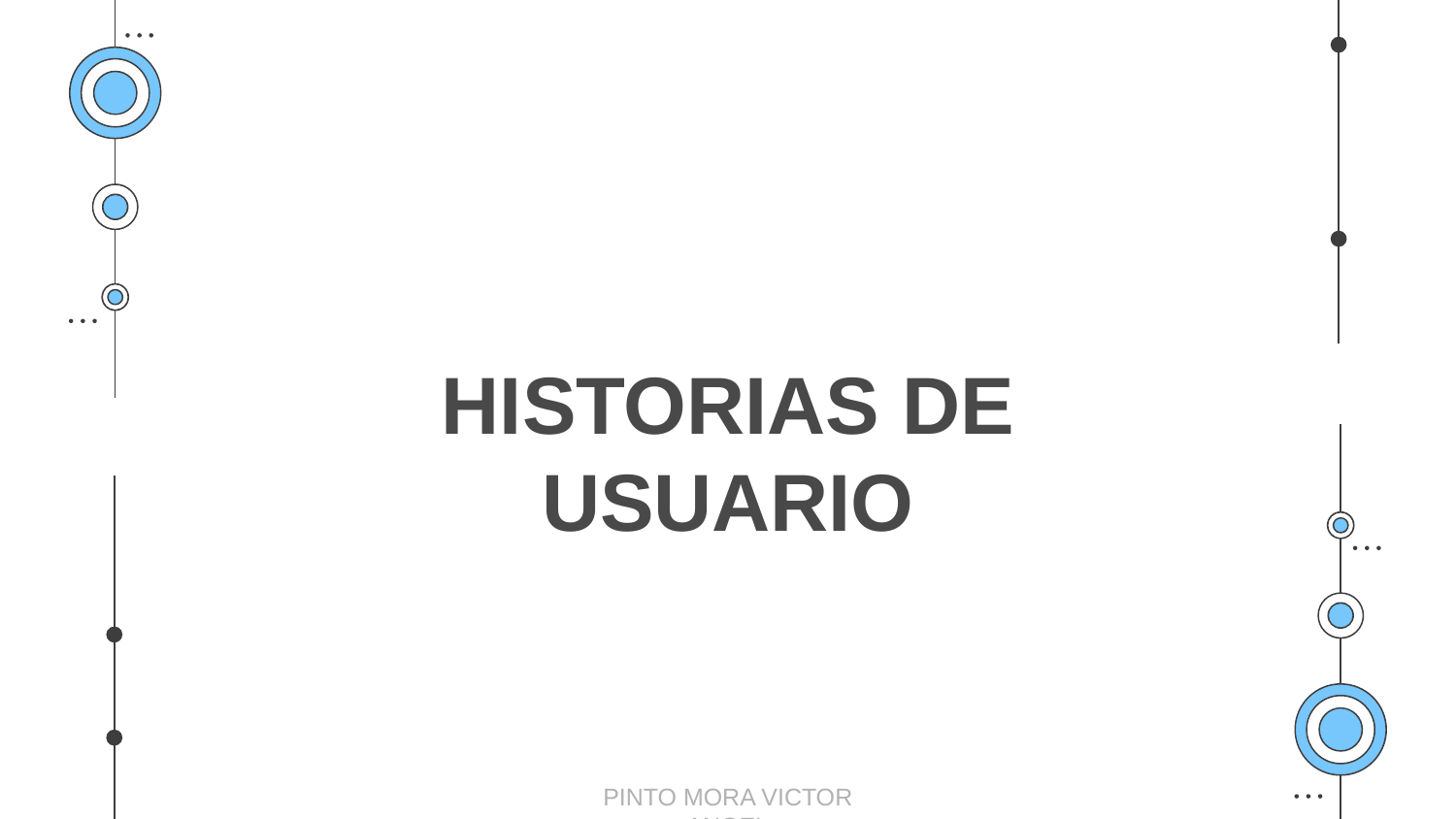

# HISTORIAS DE USUARIO
PINTO MORA VICTOR ANGEL